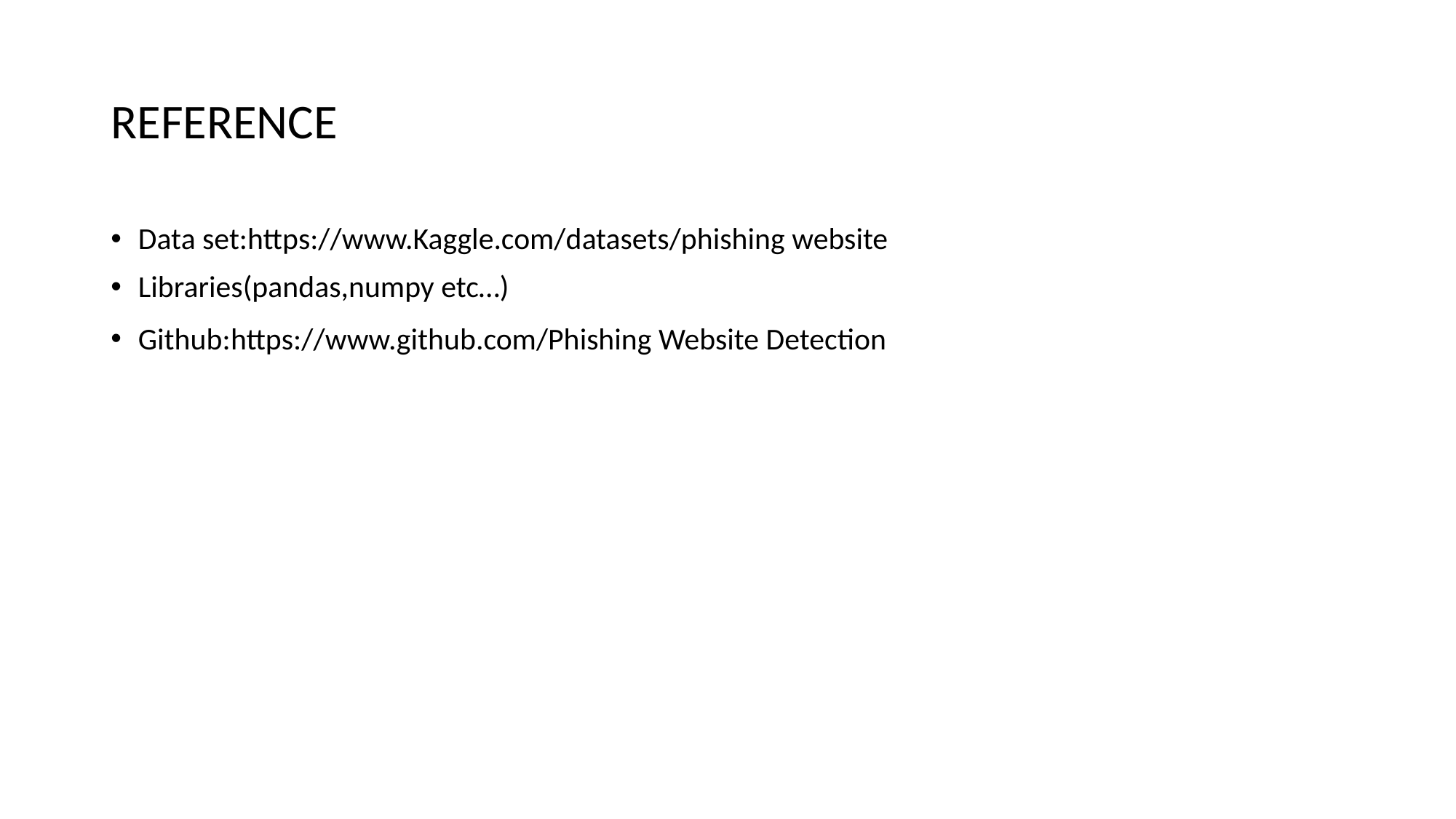

# REFERENCE
Data set:https://www.Kaggle.com/datasets/phishing website
Libraries(pandas,numpy etc…)
Github:https://www.github.com/Phishing Website Detection